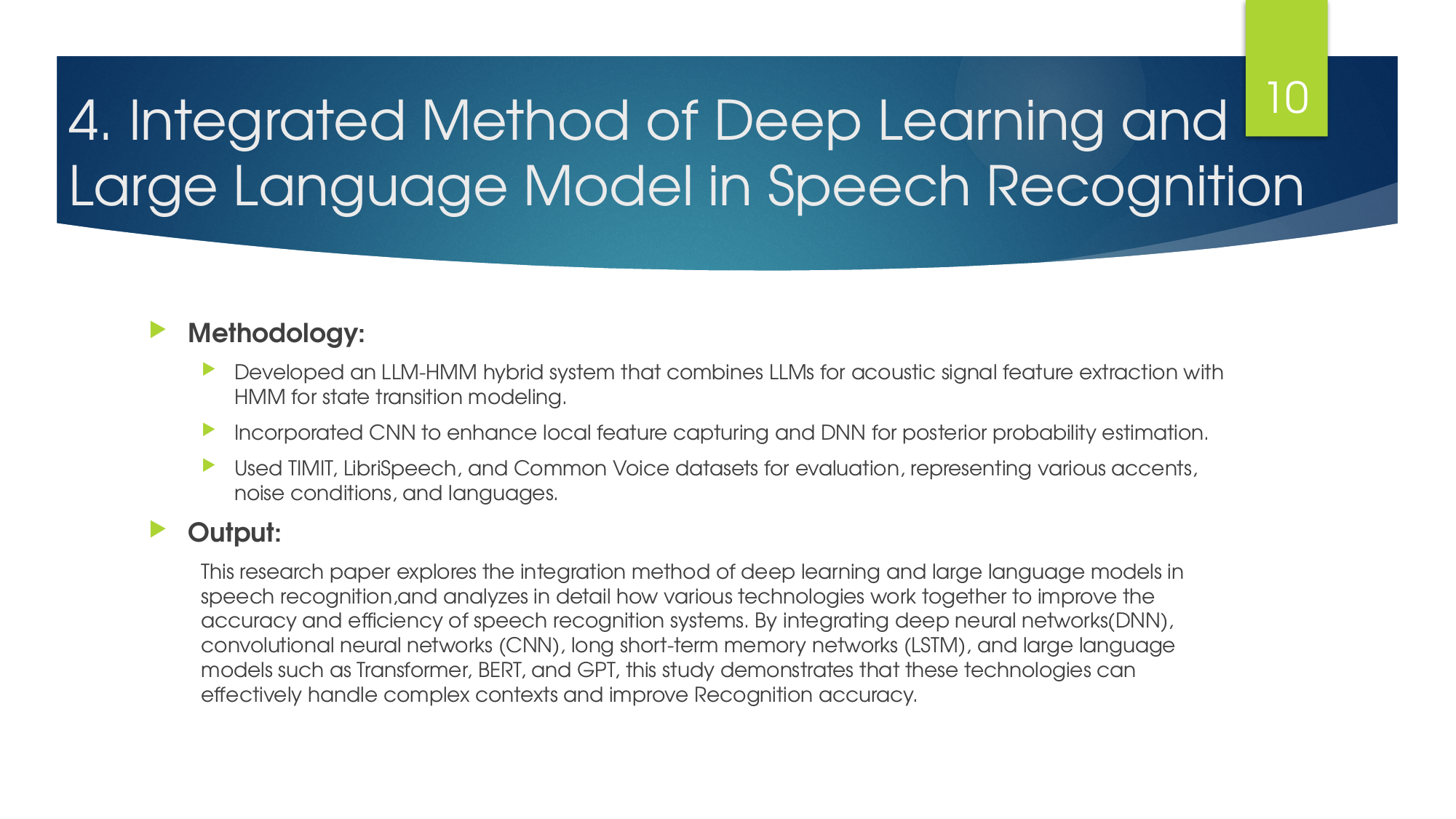

10
# 4. Integrated Method of Deep Learning and Large Language Model in Speech Recognition
Methodology:
Developed an LLM-HMM hybrid system that combines LLMs for acoustic signal feature extraction with HMM for state transition modeling.
Incorporated CNN to enhance local feature capturing and DNN for posterior probability estimation.
Used TIMIT, LibriSpeech, and Common Voice datasets for evaluation, representing various accents, noise conditions, and languages.
Output:
This research paper explores the integration method of deep learning and large language models in speech recognition,and analyzes in detail how various technologies work together to improve the accuracy and efficiency of speech recognition systems. By integrating deep neural networks(DNN), convolutional neural networks (CNN), long short-term memory networks (LSTM), and large language models such as Transformer, BERT, and GPT, this study demonstrates that these technologies can effectively handle complex contexts and improve Recognition accuracy.